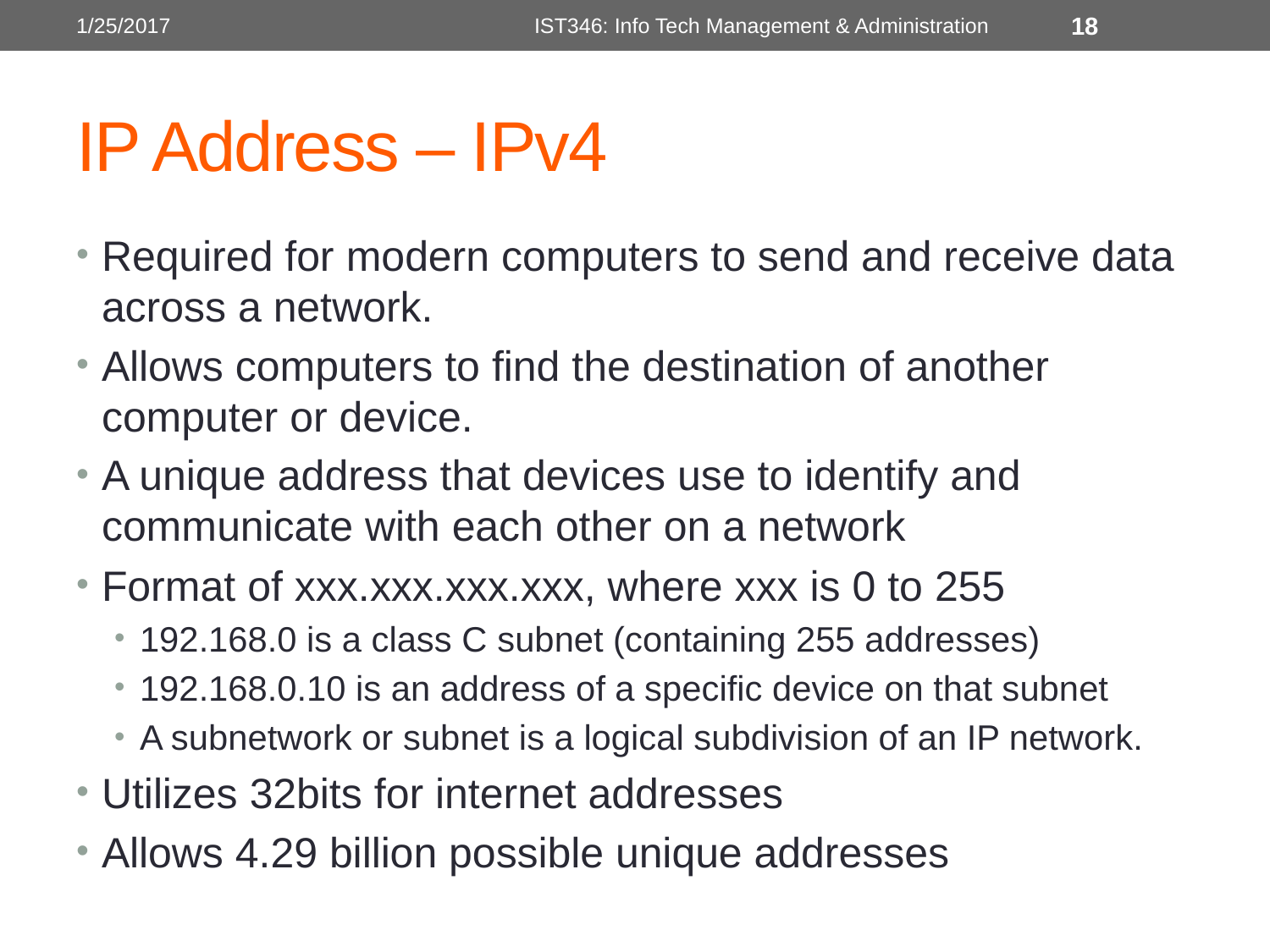

1/25/2017
IST346: Info Tech Management & Administration
18
# IP Address – IPv4
Required for modern computers to send and receive data across a network.
Allows computers to find the destination of another computer or device.
A unique address that devices use to identify and communicate with each other on a network
Format of xxx.xxx.xxx.xxx, where xxx is 0 to 255
192.168.0 is a class C subnet (containing 255 addresses)
192.168.0.10 is an address of a specific device on that subnet
A subnetwork or subnet is a logical subdivision of an IP network.
Utilizes 32bits for internet addresses
Allows 4.29 billion possible unique addresses